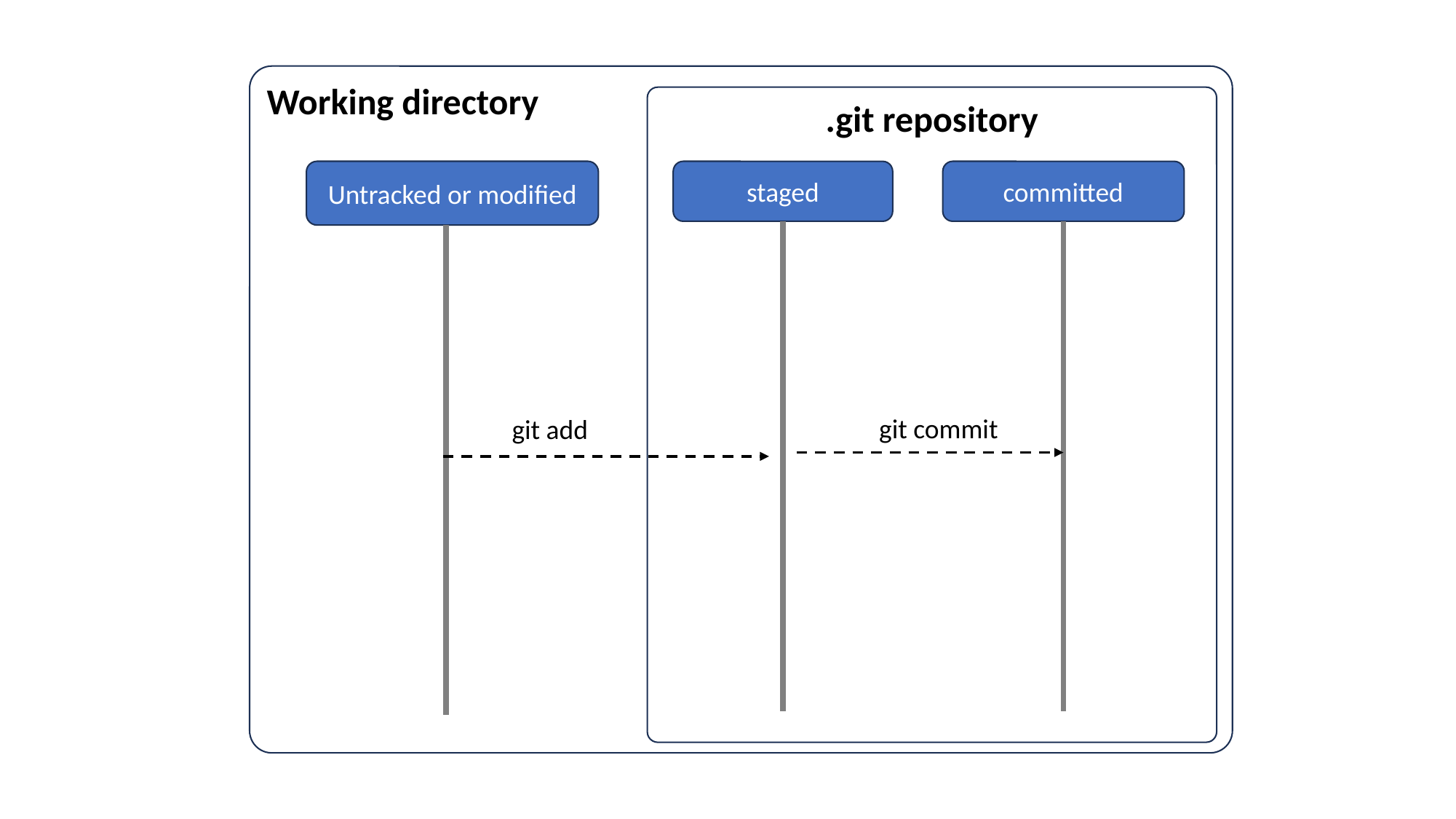

Working directory
.git repository
staged
committed
Untracked or modified
git commit
git add
git restore
Git rm: Removes file contents from staging area
git restore --staged
Git restore --staged